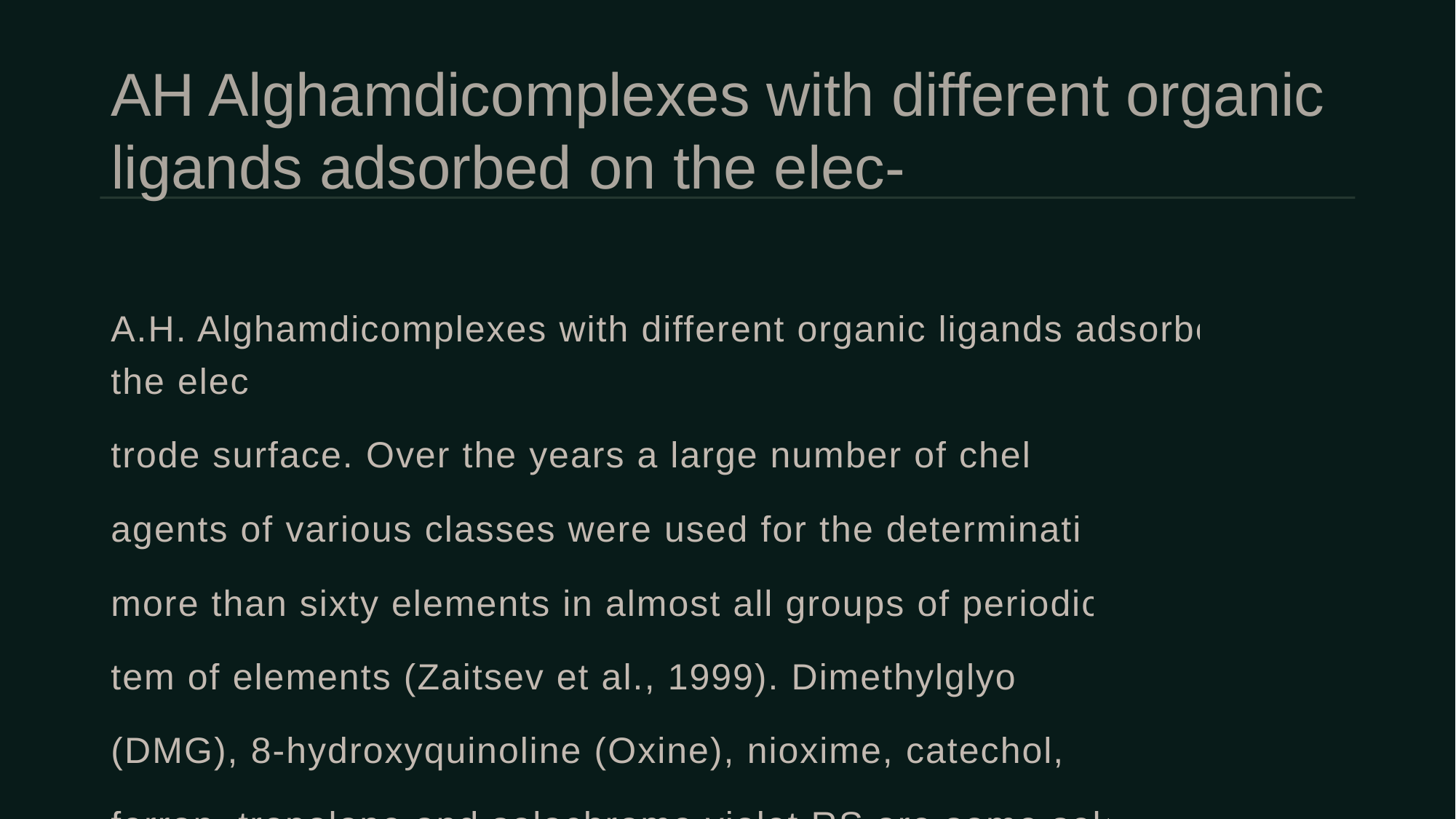

# AH Alghamdicomplexes with different organic ligands adsorbed on the elec-
A.H. Alghamdicomplexes with different organic ligands adsorbed on the elec-
trode surface. Over the years a large number of chelating
agents of various classes were used for the determination of
more than sixty elements in almost all groups of periodic sys-
tem of elements (Zaitsev et al., 1999). Dimethylglyoxime
(DMG), 8-hydroxyquinoline (Oxine), nioxime, catechol, cup-
ferron, tropolone and solochrome violet RS are some selected
examples of such very popular chelating agents. Alizarin is a
natural dye and chelating agent, which has been used success-
fully in the stripping voltammetric determination of some met-
als including Mo (Tyszczuk and Korolczuk, 2008), Al(III)
(Wang et al., 1987), In(III) (Zhao et al., 1996).
The determination of trace concentration levels of zinc is of
interest in different fields such as environmental surveillance,
food control and occupational hazards (Venugopal and Luc-
key, 1978; Underwoodm, 1977). Because of the industrial sig-
nificant of zinc and as well as its environmental concern, a
sensitive and yet simple analytical method for its trace determi-
nation is required. Accordingly, adsorptive stripping voltam-
metry has been effectively employed for the determination of
zinc ions in various real samples after its prior complexation
with some organic surface-active substances such as Morin
(Shams et al., 2004), 2-quinolinethiol (Paneli and Voulgaropo-
ulos, 1994, tetramethylene dithiocarbamate (TMDC) Hernan-
dez-Brito et al., 1993, ammonium pyrrolidine dithiocarbamate
(APDC) Ornella et al., 1995; Van, 1985, propyl gallate (Young
et al., 2003), carbidopa (Gholivand et al., 2007) and xylenol or-
ange (Colston and Robinson, 1997).
The present work examines the reliability and validity of
SW-AdSV electrochemical method for the determination of
trace amounts of zinc in food samples via the application of
alizarin as a chelating agent.2. Experimental